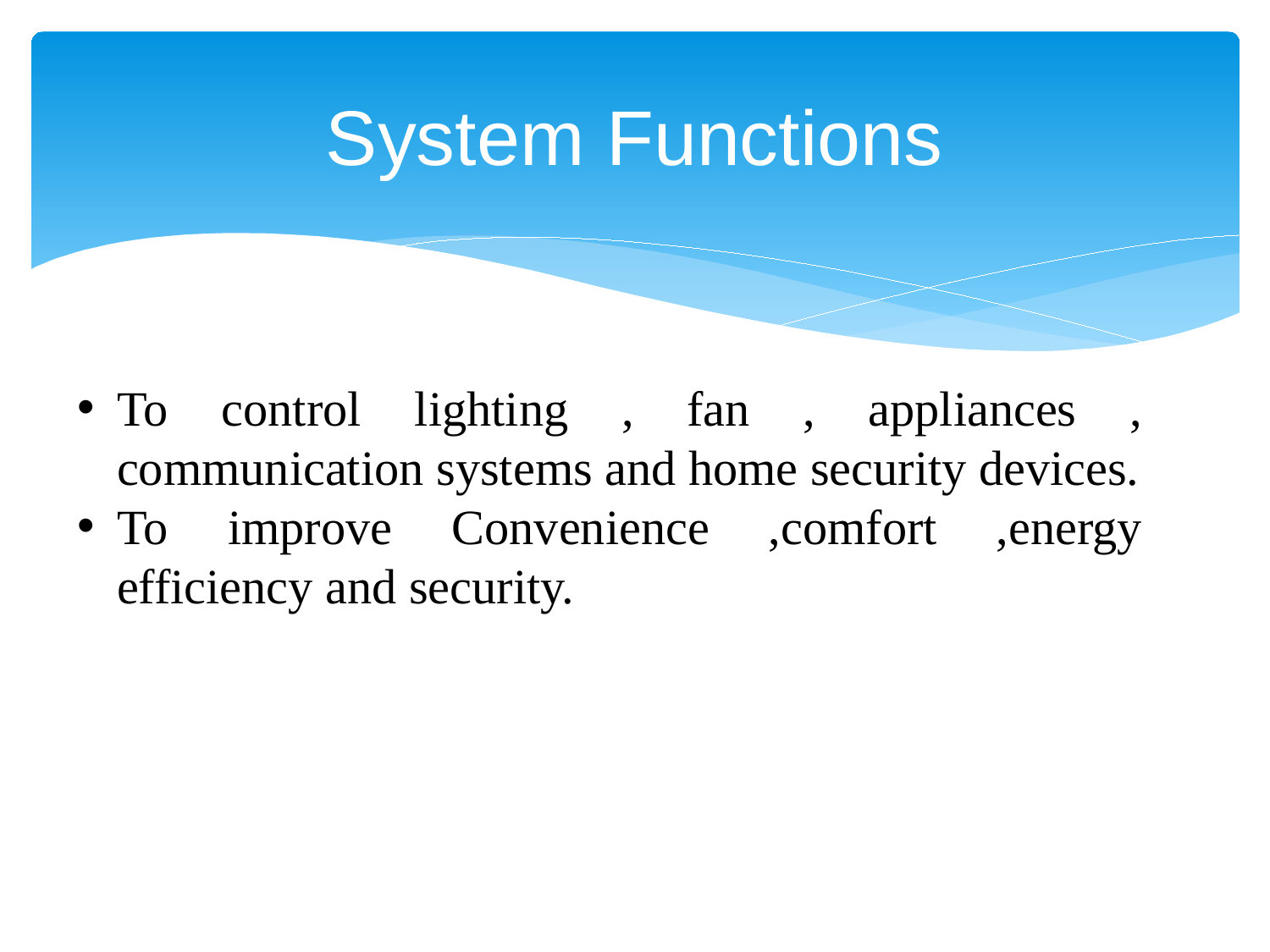

# System Functions
To control lighting , fan , appliances , communication systems and home security devices.
To improve Convenience ,comfort ,energy efficiency and security.